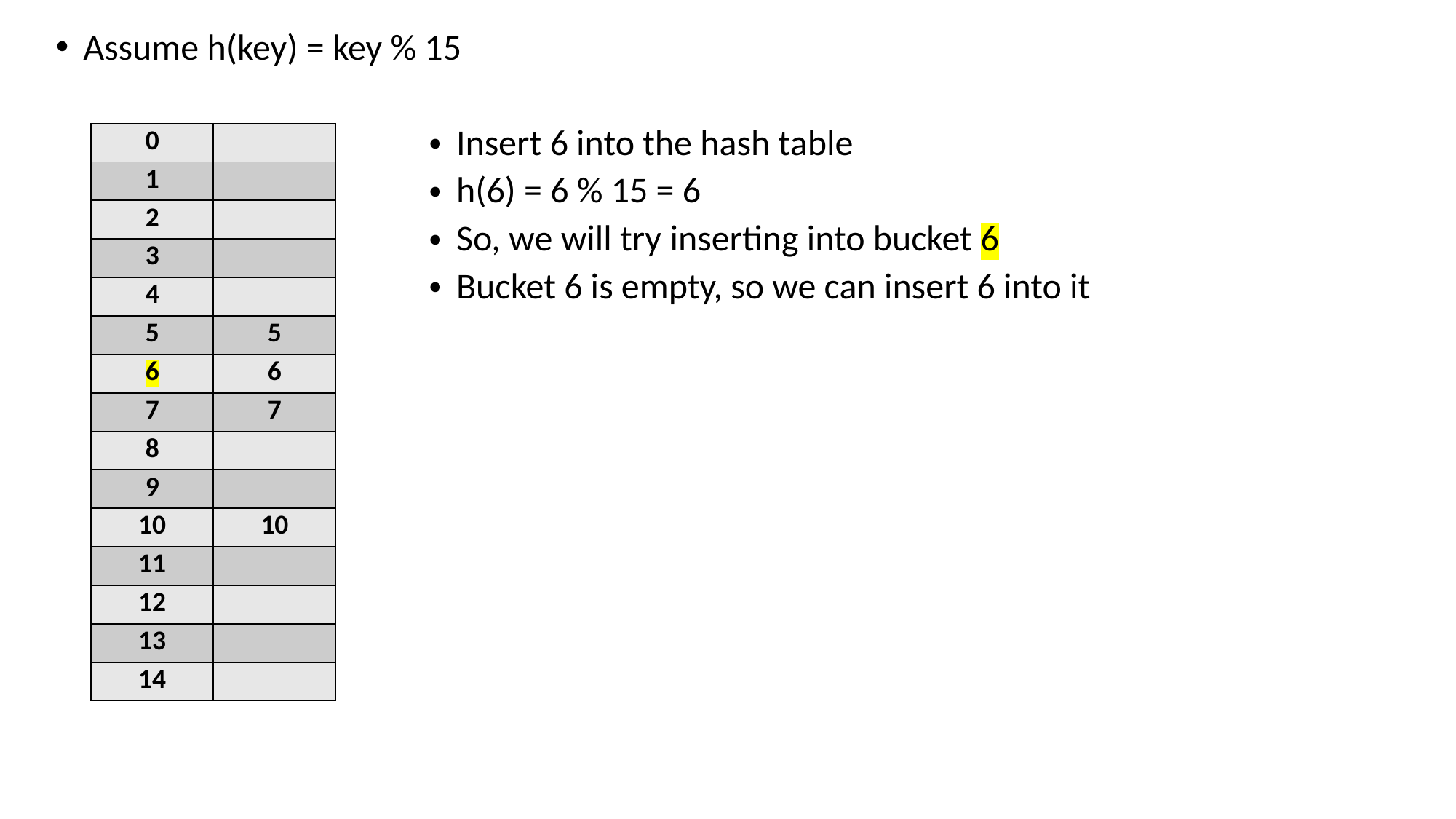

Assume h(key) = key % 15
| 0 |  |
| --- | --- |
| 1 |  |
| 2 |  |
| 3 |  |
| 4 |  |
| 5 | 5 |
| 6 | 6 |
| 7 | 7 |
| 8 |  |
| 9 |  |
| 10 | 10 |
| 11 |  |
| 12 |  |
| 13 |  |
| 14 |  |
Insert 6 into the hash table
h(6) = 6 % 15 = 6
So, we will try inserting into bucket 6
Bucket 6 is empty, so we can insert 6 into it